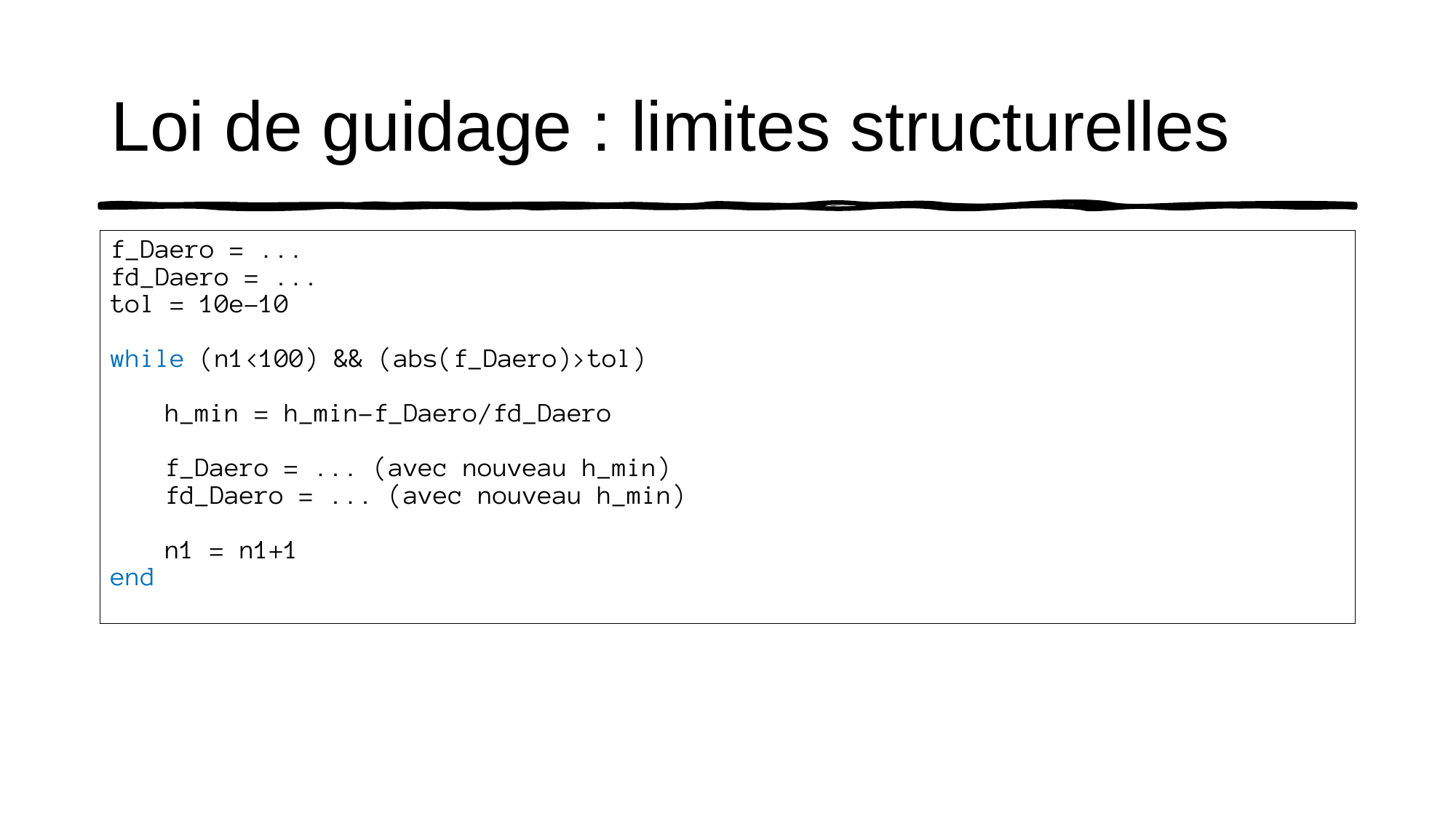

# Loi de guidage : limites structurelles
| f\_Daero = ... fd\_Daero = ... tol = 10e-10 while (n1<100) && (abs(f\_Daero)>tol) h\_min = h\_min-f\_Daero/fd\_Daero f\_Daero = ... (avec nouveau h\_min) fd\_Daero = ... (avec nouveau h\_min) n1 = n1+1 end |
| --- |